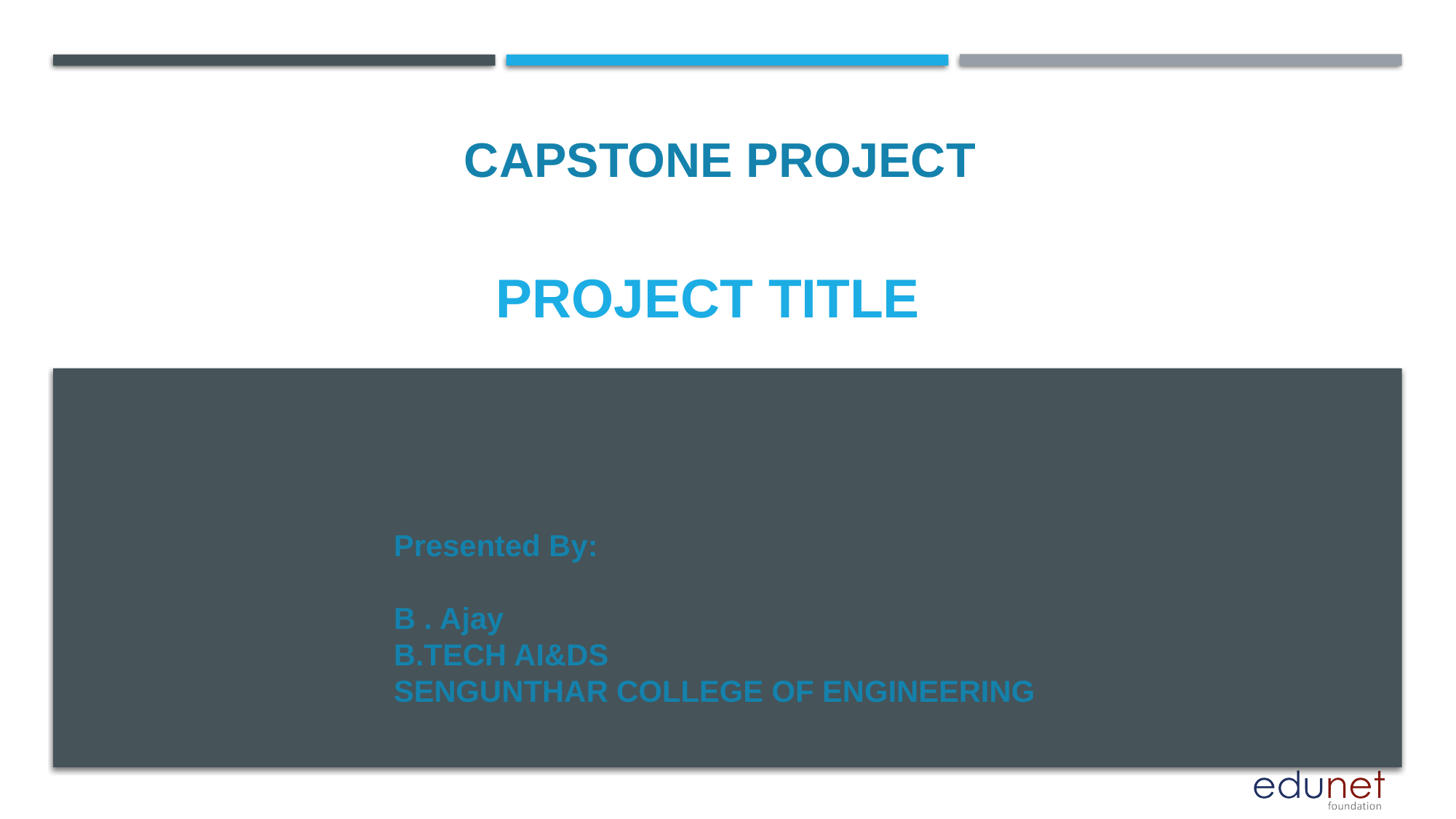

CAPSTONE PROJECT
# PROJECT TITLE
Presented By:

B . Ajay
B.TECH AI&DS
SENGUNTHAR COLLEGE OF ENGINEERING